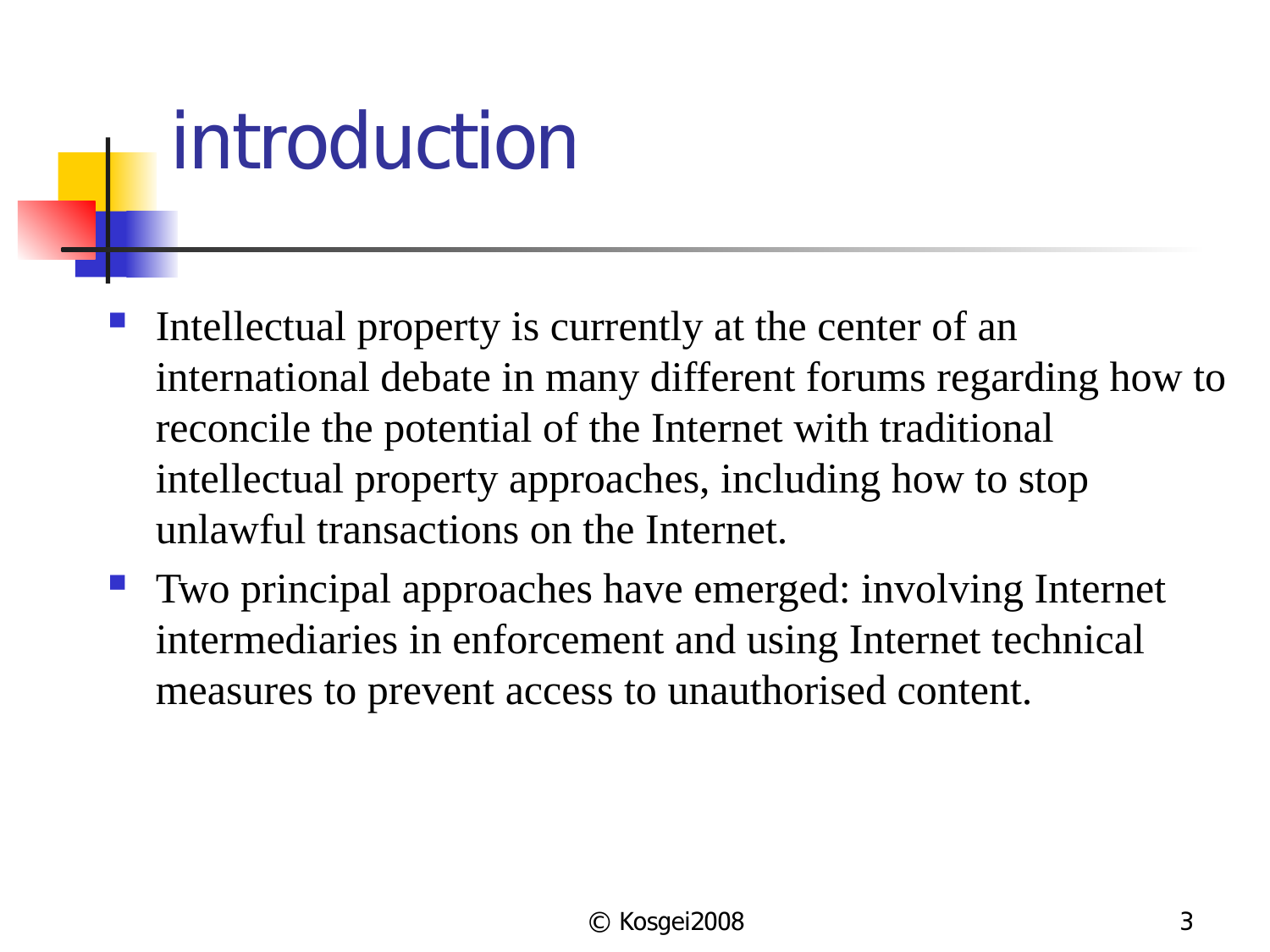

# introduction

Intellectual property is currently at the center of an international debate in many different forums regarding how to reconcile the potential of the Internet with traditional intellectual property approaches, including how to stop unlawful transactions on the Internet.
Two principal approaches have emerged: involving Internet intermediaries in enforcement and using Internet technical measures to prevent access to unauthorised content.

© Kosgei2008
3